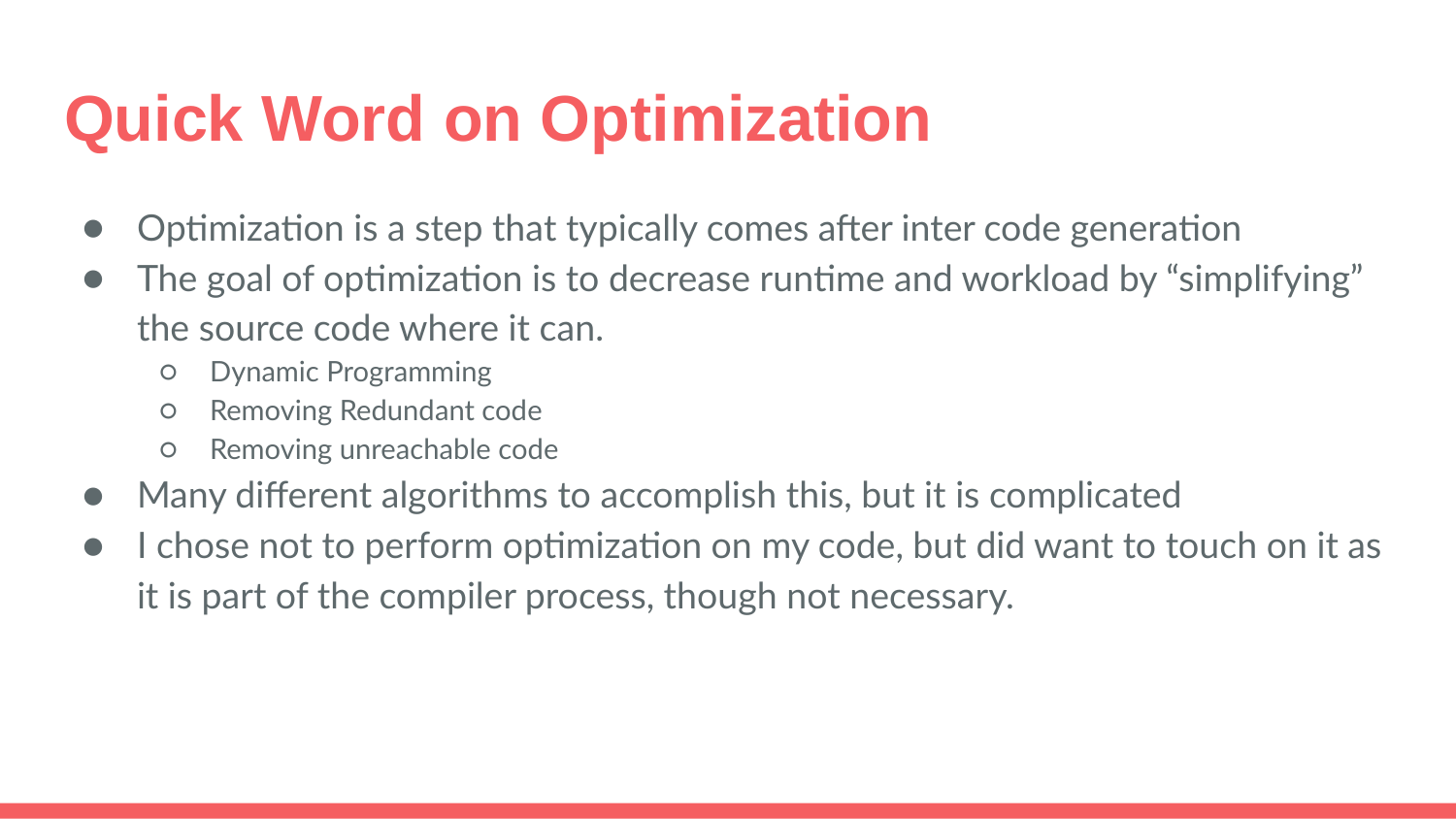

# Quick Word on Optimization
Optimization is a step that typically comes after inter code generation
The goal of optimization is to decrease runtime and workload by “simplifying” the source code where it can.
Dynamic Programming
Removing Redundant code
Removing unreachable code
Many different algorithms to accomplish this, but it is complicated
I chose not to perform optimization on my code, but did want to touch on it as it is part of the compiler process, though not necessary.